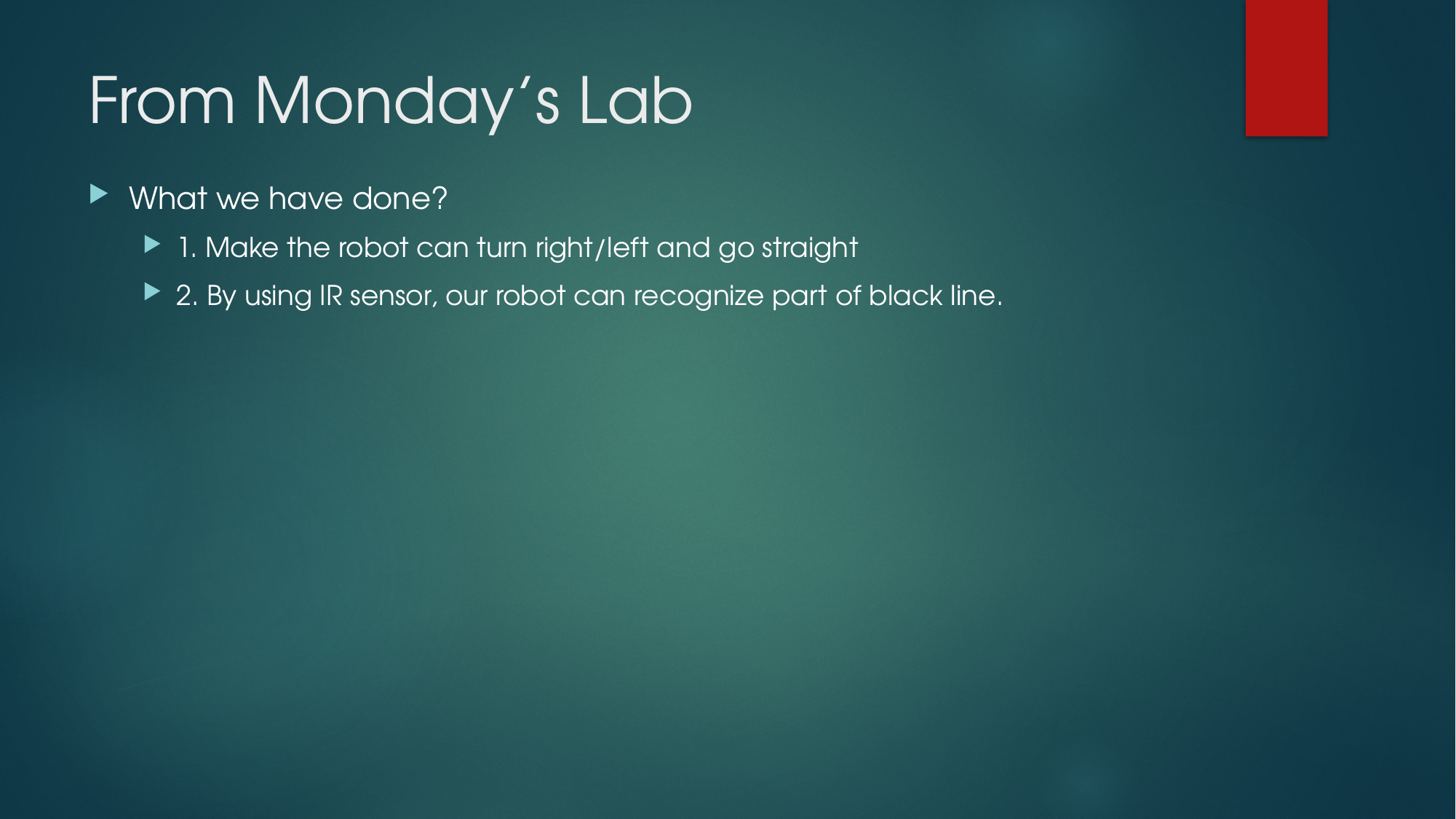

# From Monday’s Lab
What we have done?
1. Make the robot can turn right/left and go straight
2. By using IR sensor, our robot can recognize part of black line.